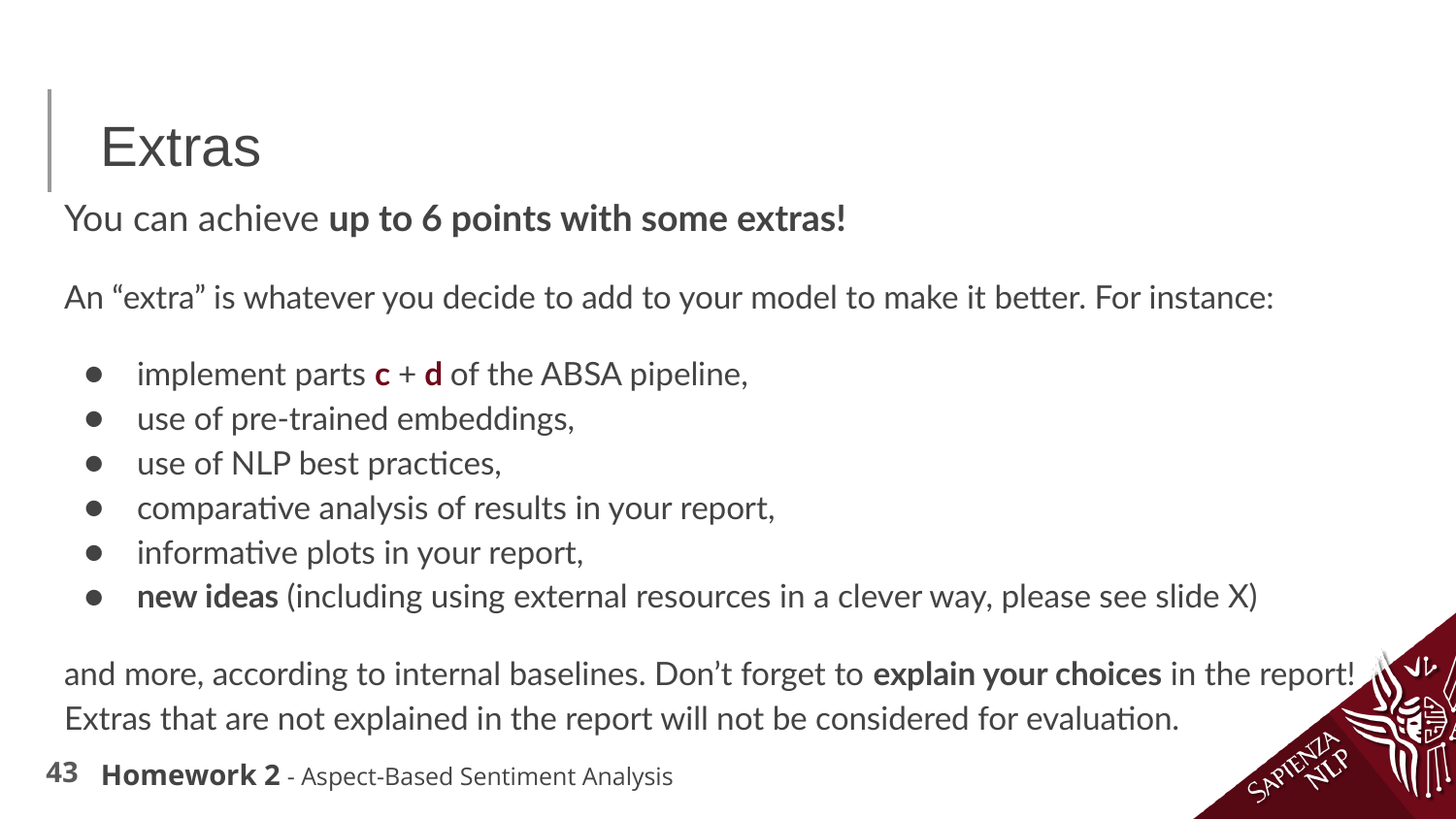

# Extras
You can achieve up to 6 points with some extras!
An “extra” is whatever you decide to add to your model to make it better. For instance:
implement parts c + d of the ABSA pipeline,
use of pre-trained embeddings,
use of NLP best practices,
comparative analysis of results in your report,
informative plots in your report,
new ideas (including using external resources in a clever way, please see slide X)
and more, according to internal baselines. Don’t forget to explain your choices in the report! Extras that are not explained in the report will not be considered for evaluation.
Homework 2 - Aspect-Based Sentiment Analysis